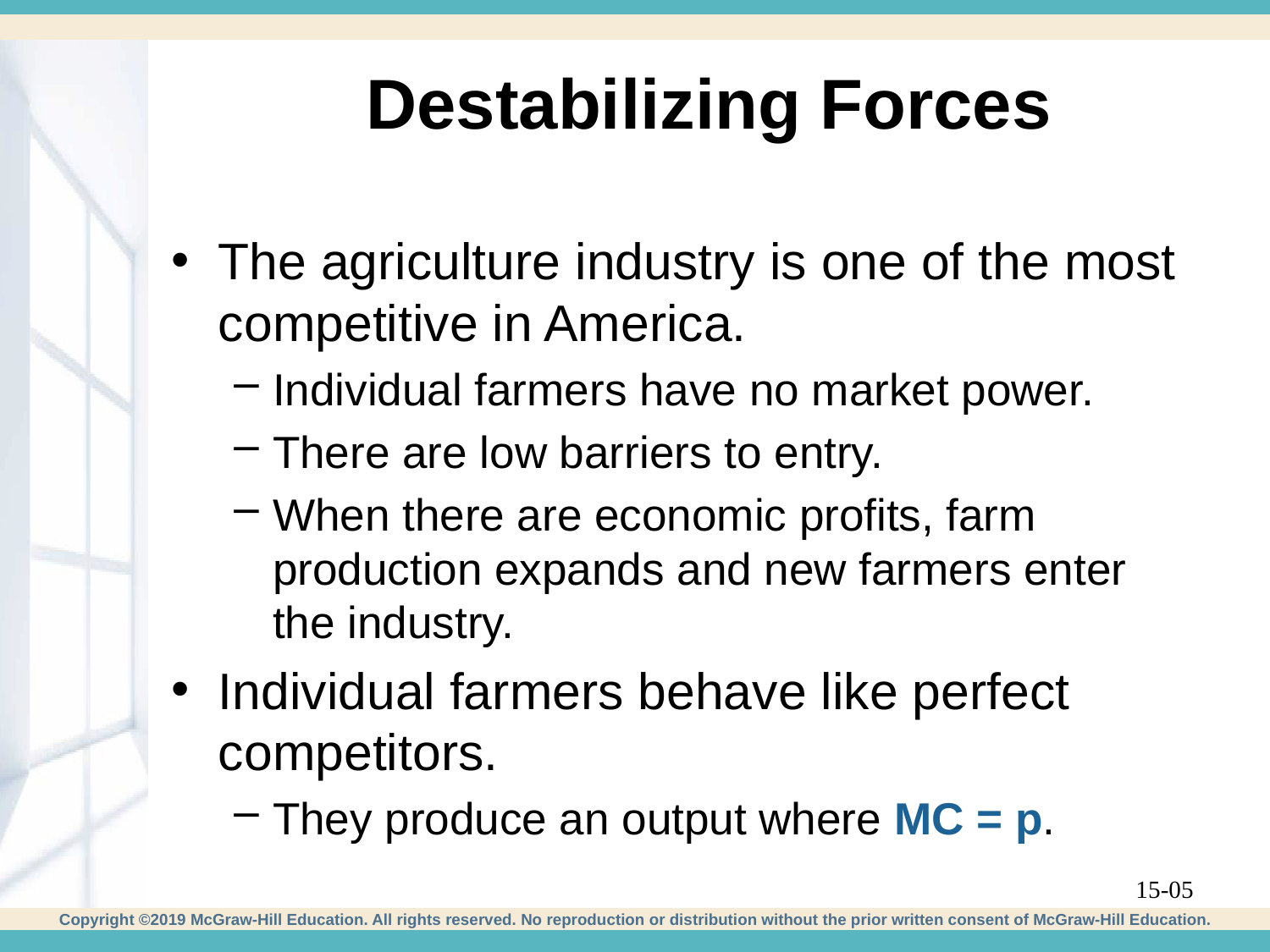

# Destabilizing Forces
The agriculture industry is one of the most competitive in America.
Individual farmers have no market power.
There are low barriers to entry.
When there are economic profits, farm production expands and new farmers enter the industry.
Individual farmers behave like perfect competitors.
They produce an output where MC = p.

15-05